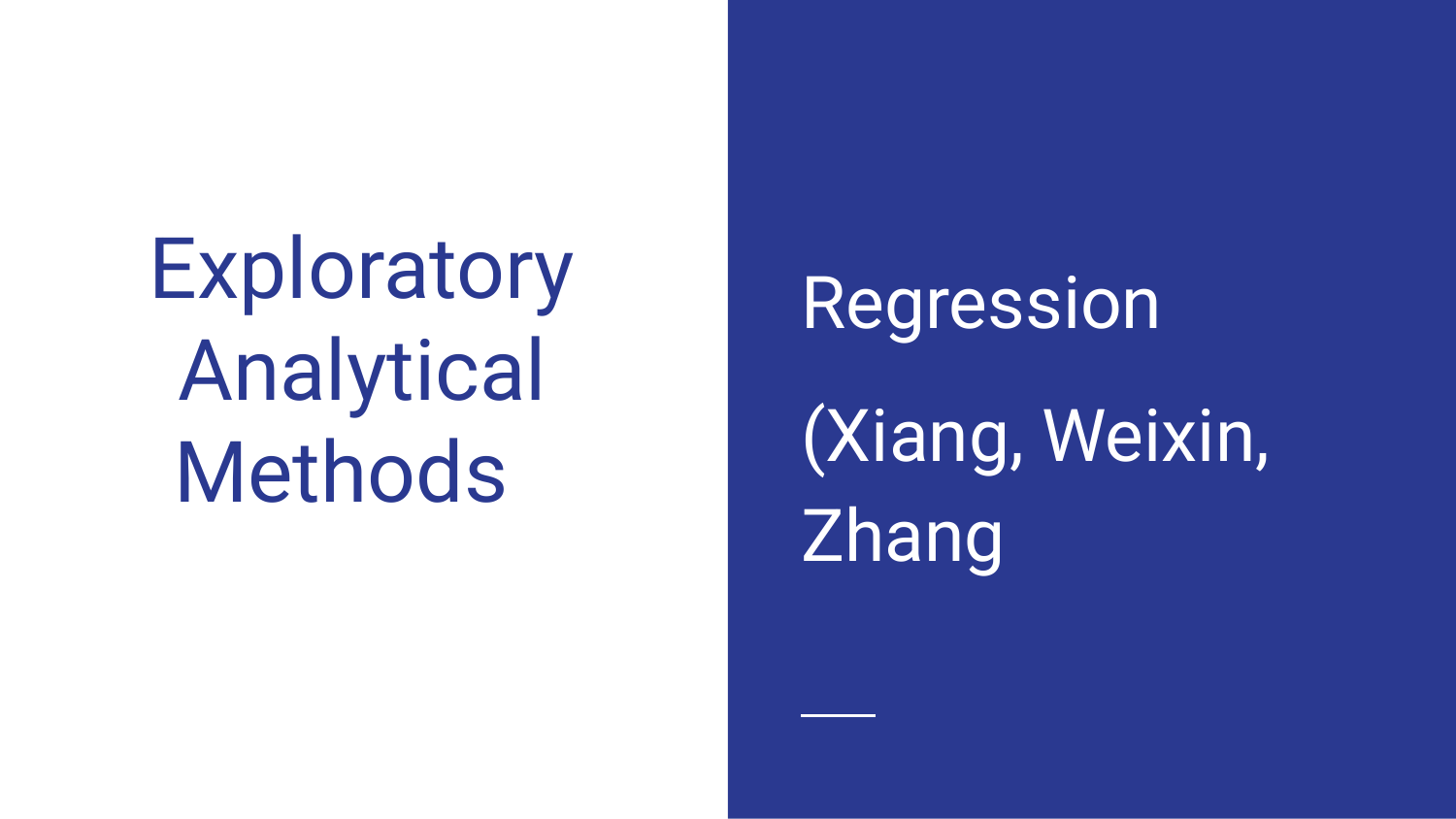

Regression
(Xiang, Weixin, Zhang
# Exploratory
Analytical Methods